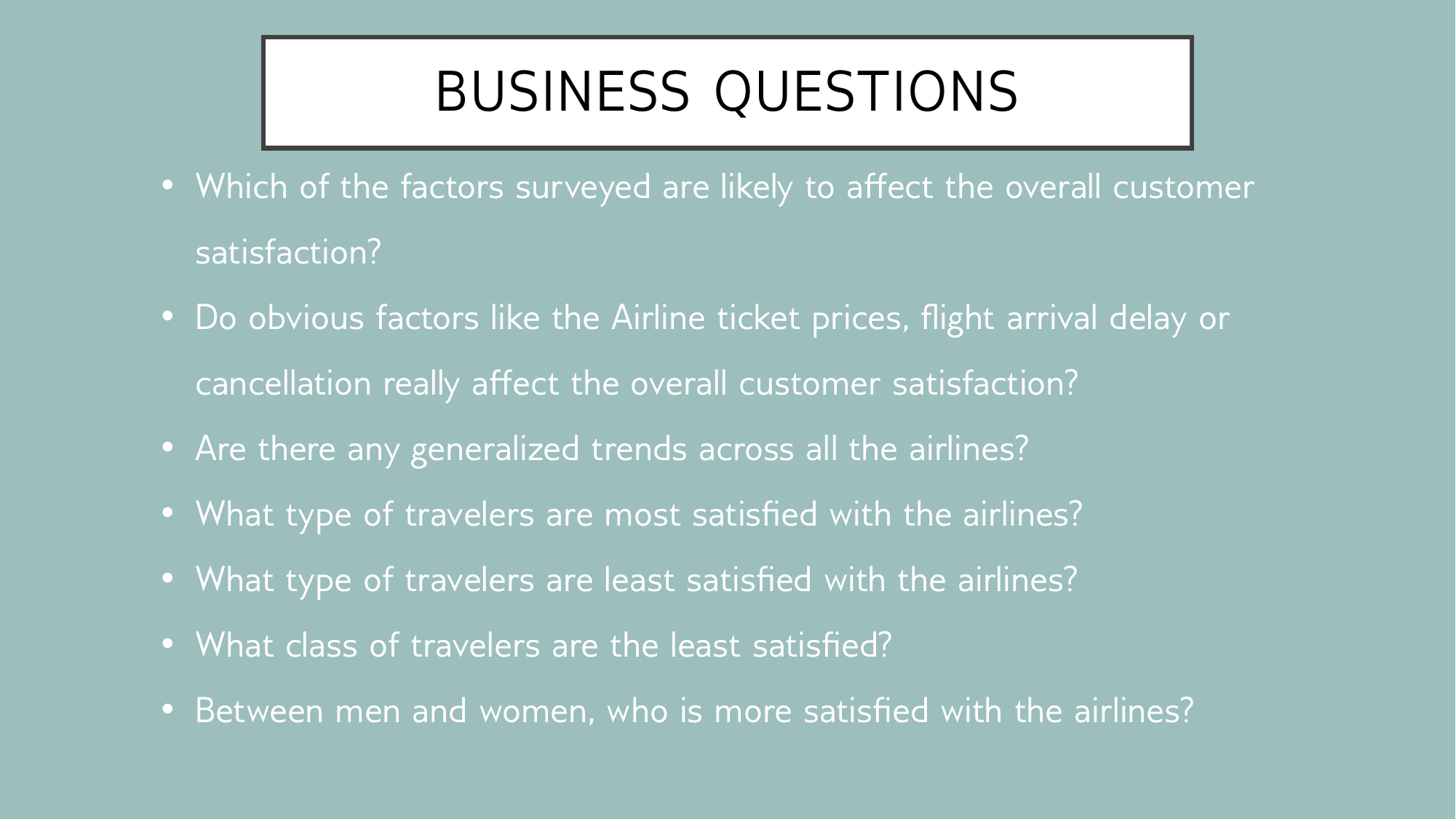

# Business questions

Which of the factors surveyed are likely to affect the overall customer satisfaction?
Do obvious factors like the Airline ticket prices, flight arrival delay or cancellation really affect the overall customer satisfaction?
Are there any generalized trends across all the airlines?
What type of travelers are most satisfied with the airlines?
What type of travelers are least satisfied with the airlines?
What class of travelers are the least satisfied?
Between men and women, who is more satisfied with the airlines?